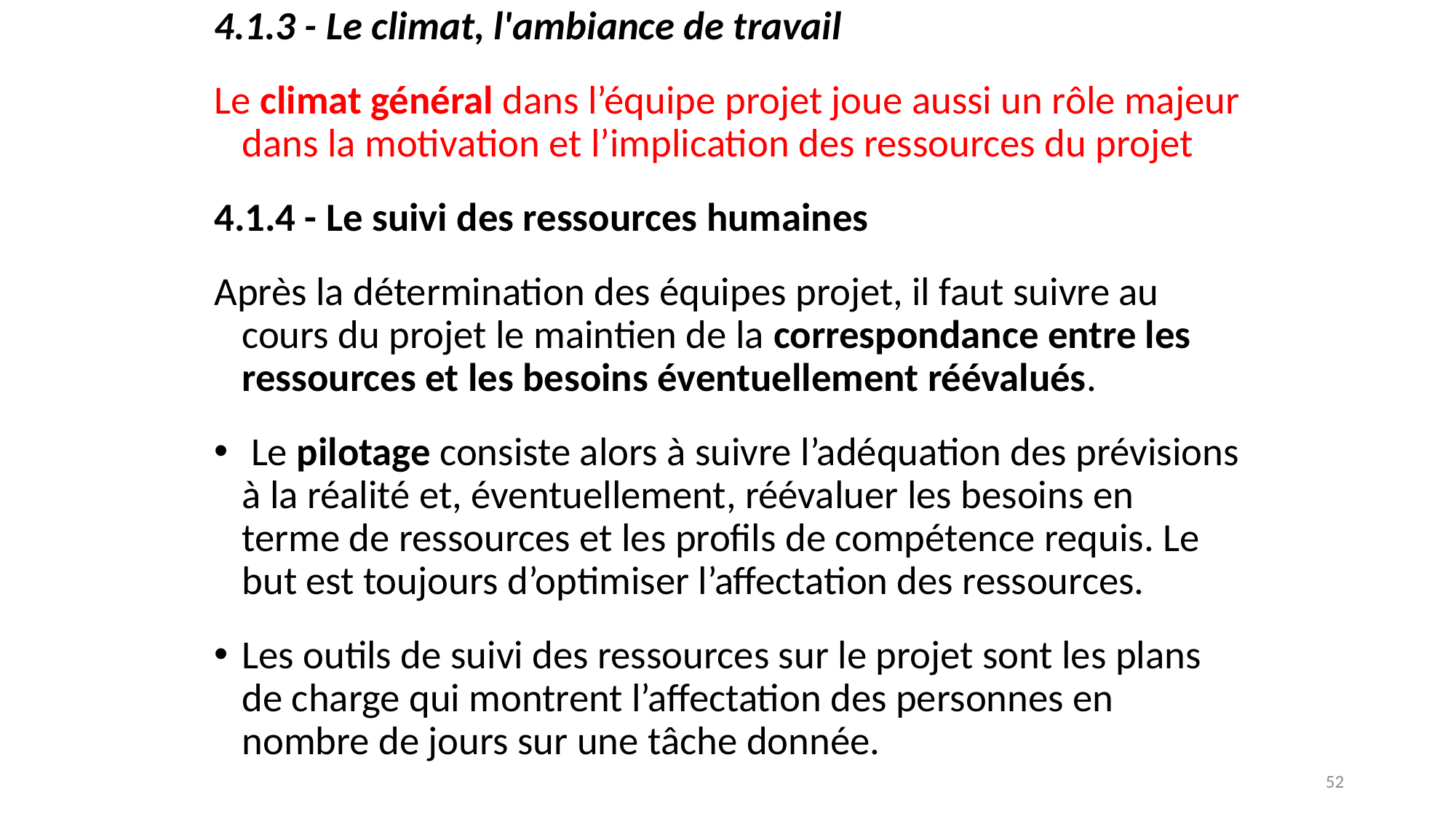

4.1.3 - Le climat, l'ambiance de travail
Le climat général dans l’équipe projet joue aussi un rôle majeur dans la motivation et l’implication des ressources du projet
4.1.4 - Le suivi des ressources humaines
Après la détermination des équipes projet, il faut suivre au cours du projet le maintien de la correspondance entre les ressources et les besoins éventuellement réévalués.
 Le pilotage consiste alors à suivre l’adéquation des prévisions à la réalité et, éventuellement, réévaluer les besoins en terme de ressources et les profils de compétence requis. Le but est toujours d’optimiser l’affectation des ressources.
Les outils de suivi des ressources sur le projet sont les plans de charge qui montrent l’affectation des personnes en nombre de jours sur une tâche donnée.

52